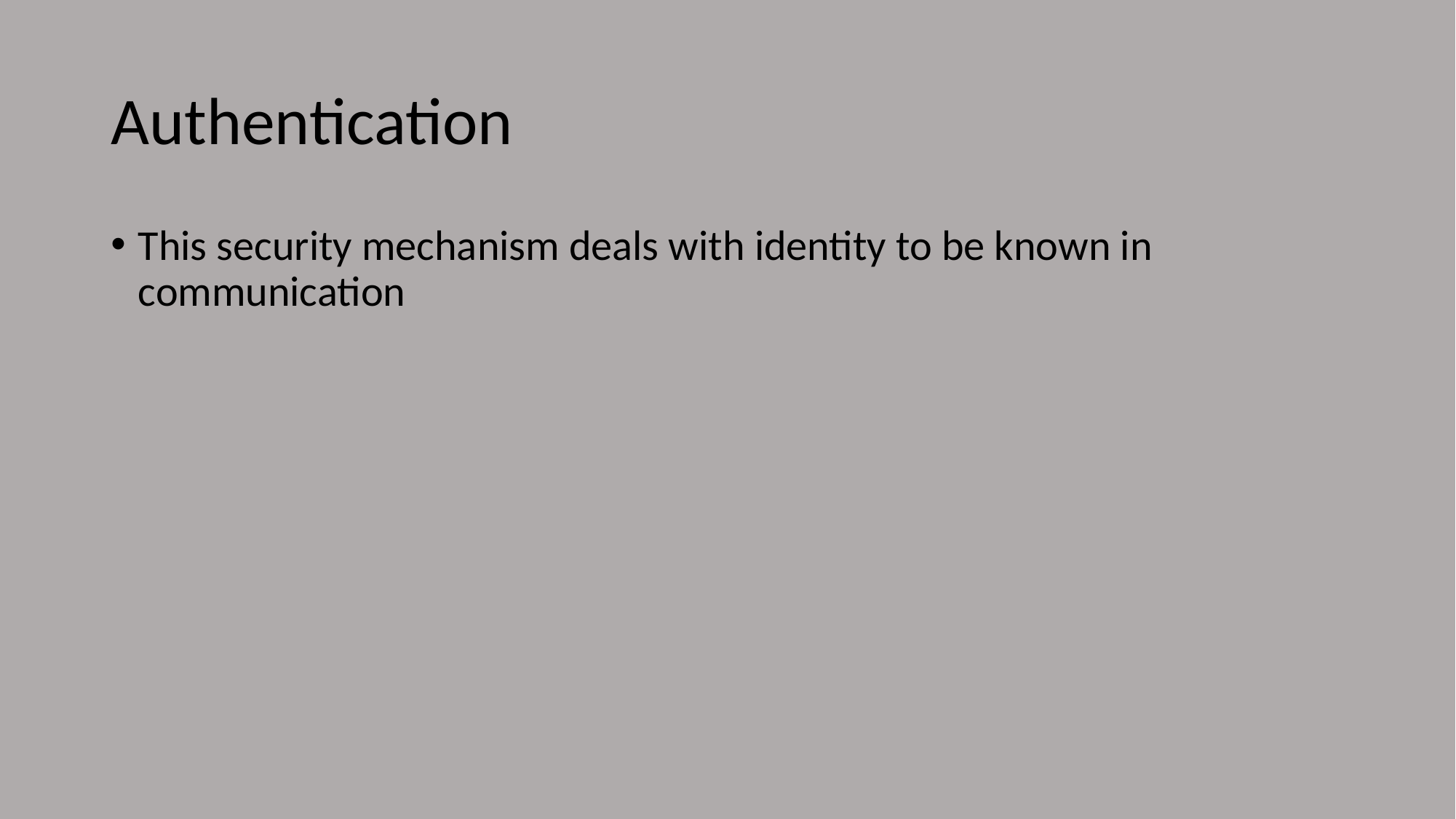

# Authentication
This security mechanism deals with identity to be known in communication